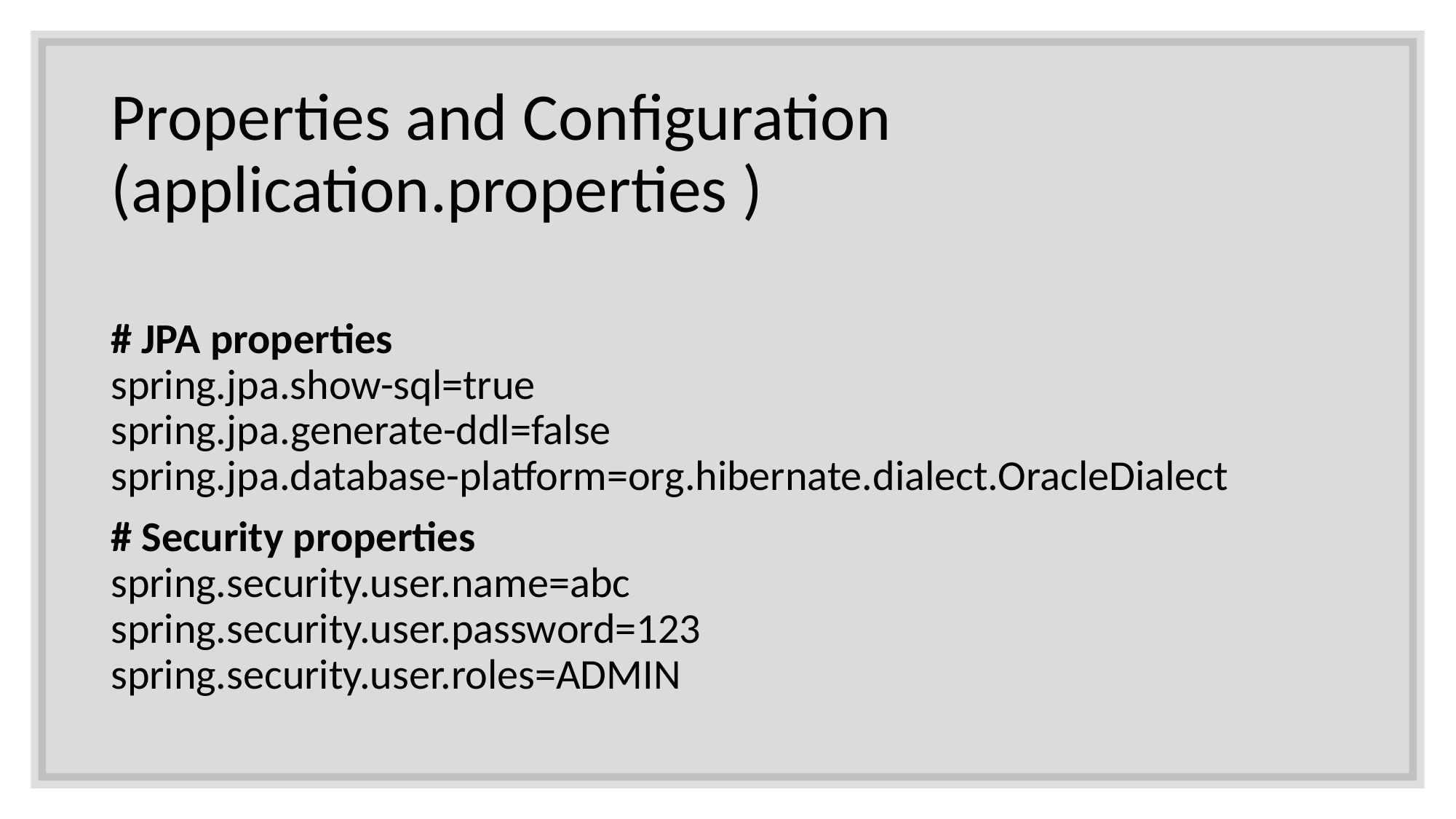

# Properties and Configuration (application.properties )

# JPA properties
spring.jpa.show-sql=true
spring.jpa.generate-ddl=false
spring.jpa.database-platform=org.hibernate.dialect.OracleDialect
# Security properties
spring.security.user.name=abc
spring.security.user.password=123
spring.security.user.roles=ADMIN